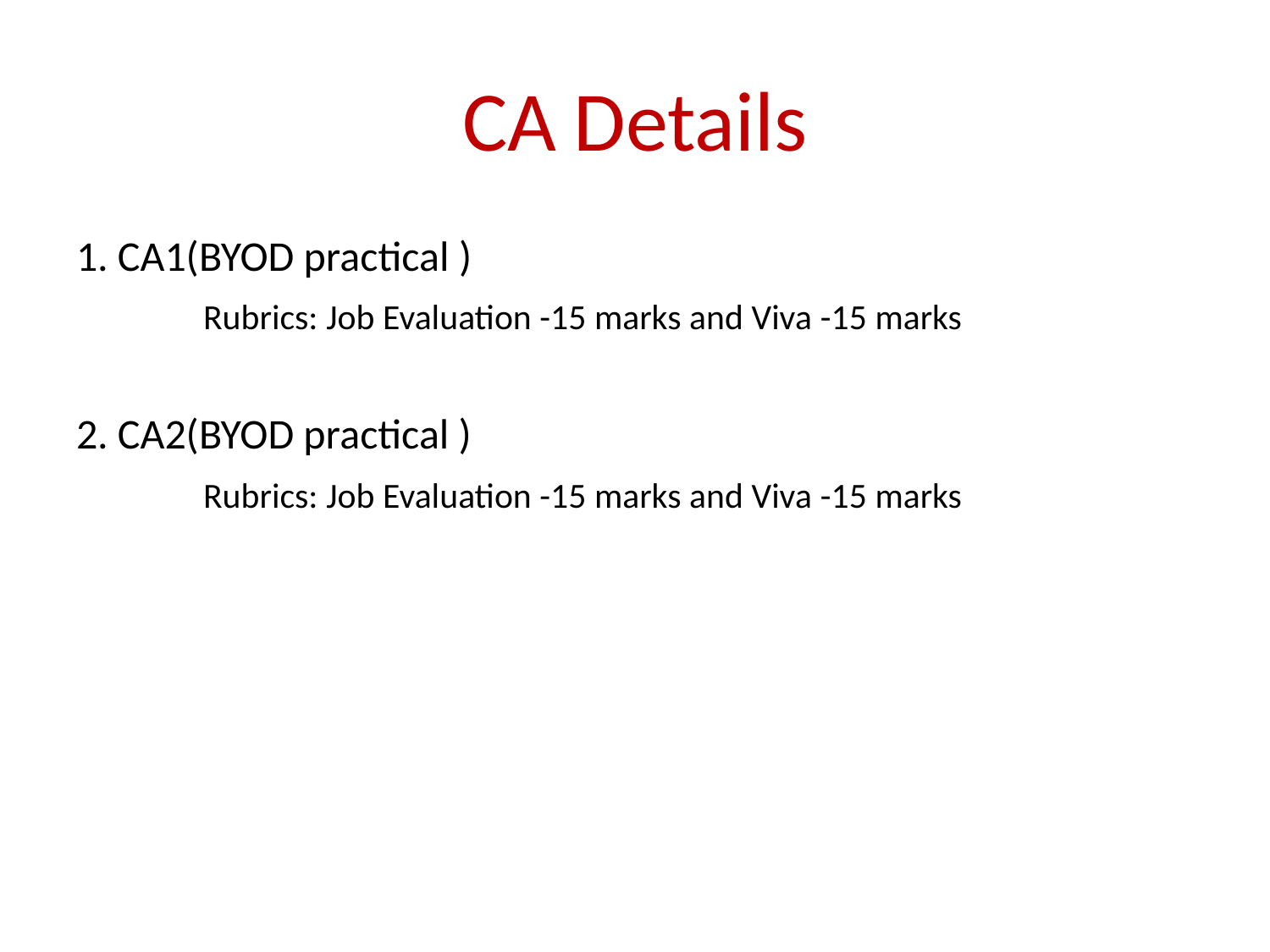

# CA Details
1. CA1(BYOD practical )
	Rubrics: Job Evaluation -15 marks and Viva -15 marks

2. CA2(BYOD practical )
	Rubrics: Job Evaluation -15 marks and Viva -15 marks